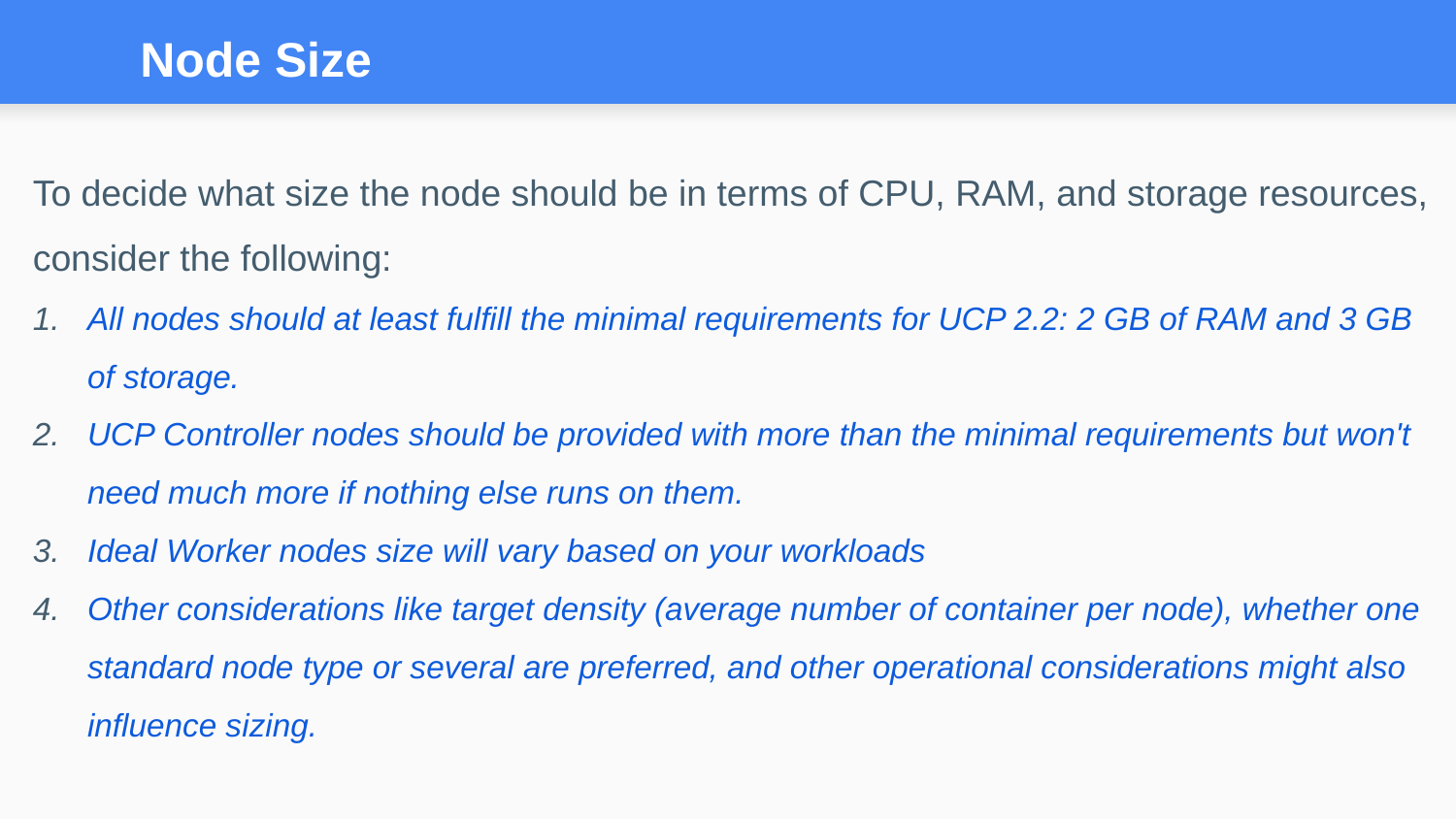

# Node Size

To decide what size the node should be in terms of CPU, RAM, and storage resources, consider the following:
All nodes should at least fulfill the minimal requirements for UCP 2.2: 2 GB of RAM and 3 GB of storage.
UCP Controller nodes should be provided with more than the minimal requirements but won't need much more if nothing else runs on them.
Ideal Worker nodes size will vary based on your workloads
Other considerations like target density (average number of container per node), whether one standard node type or several are preferred, and other operational considerations might also influence sizing.